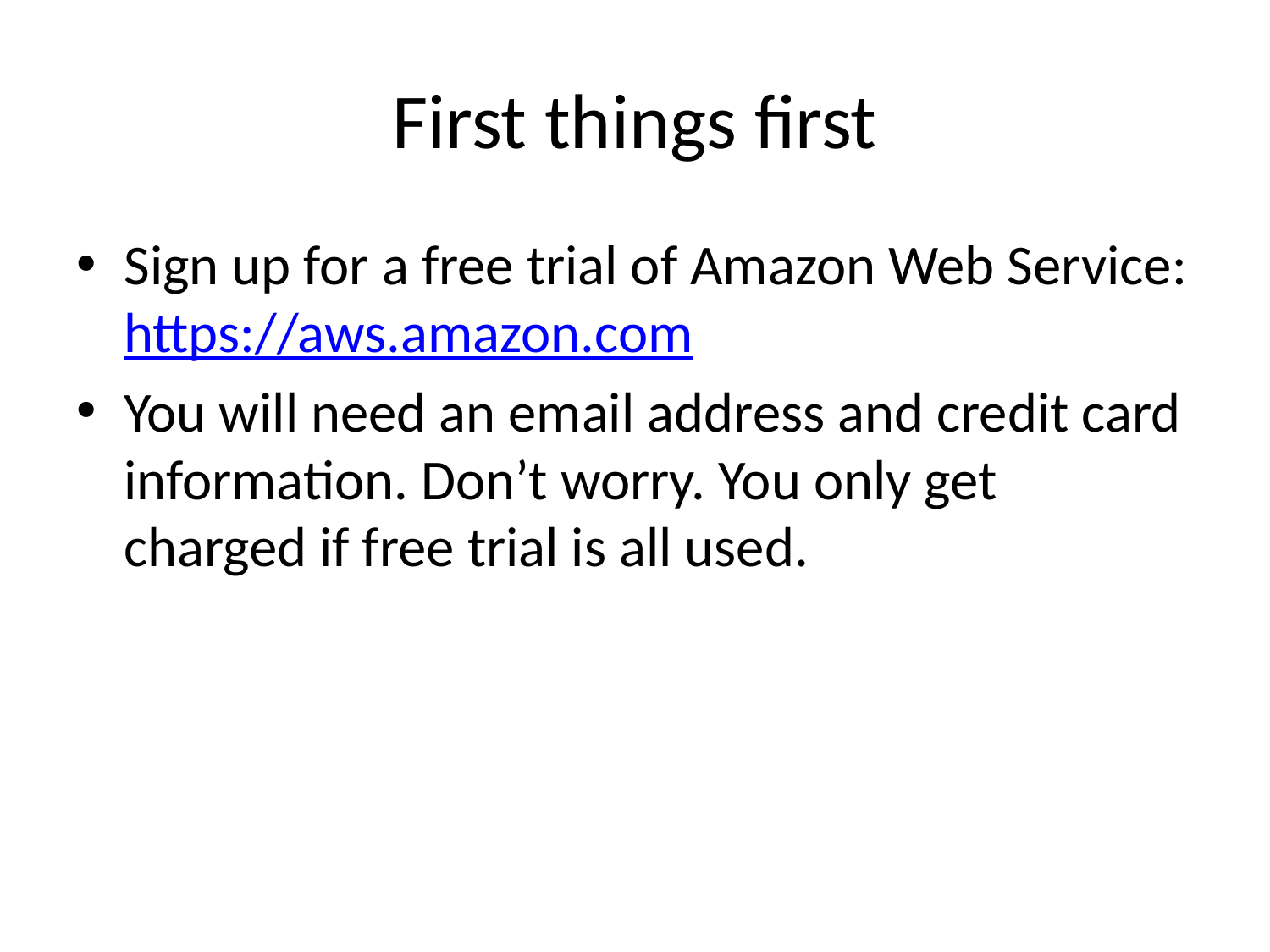

# First things first
Sign up for a free trial of Amazon Web Service: https://aws.amazon.com
You will need an email address and credit card information. Don’t worry. You only get charged if free trial is all used.